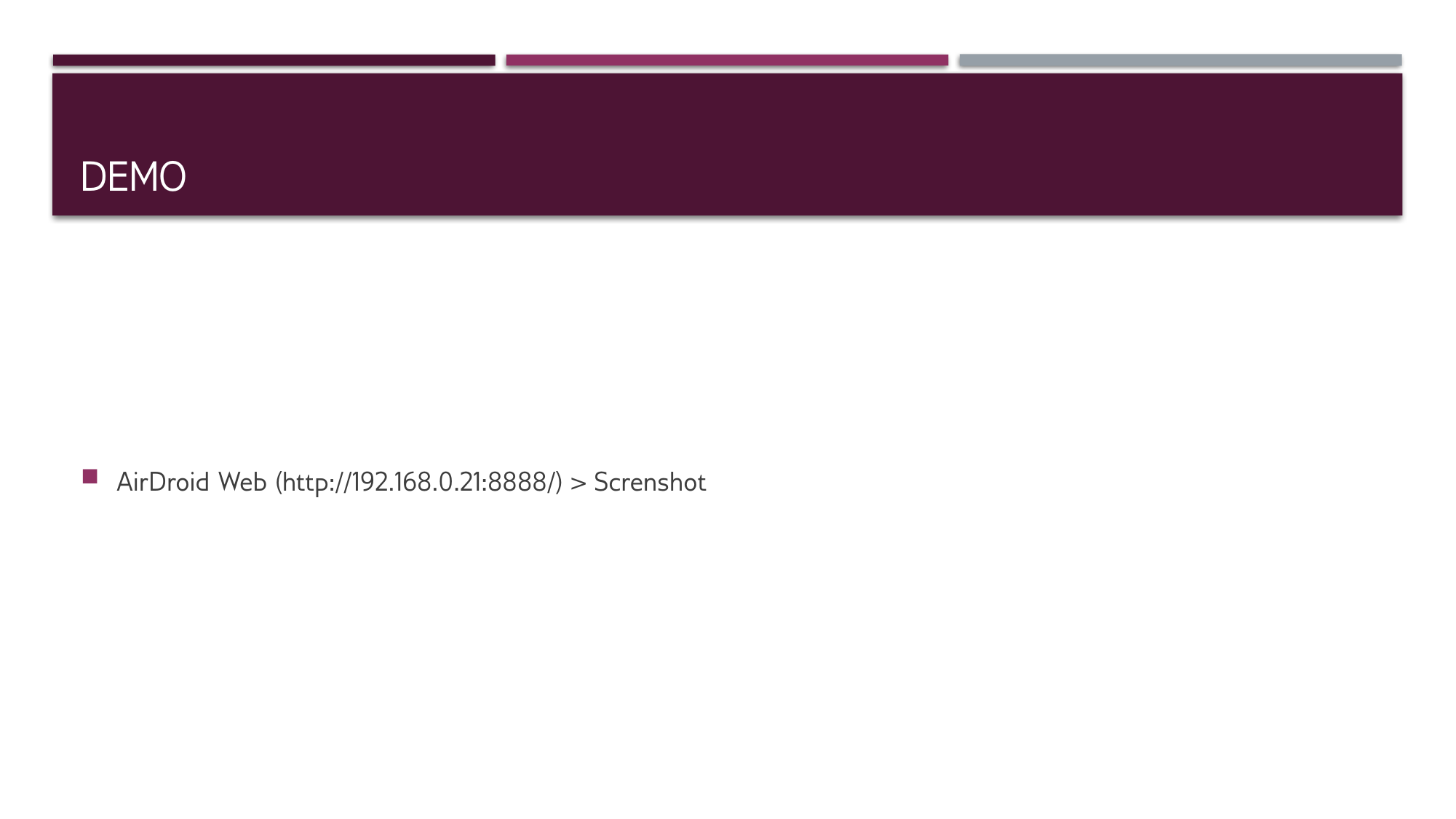

# DEMO
AirDroid Web (http://192.168.0.21:8888/) > Screnshot